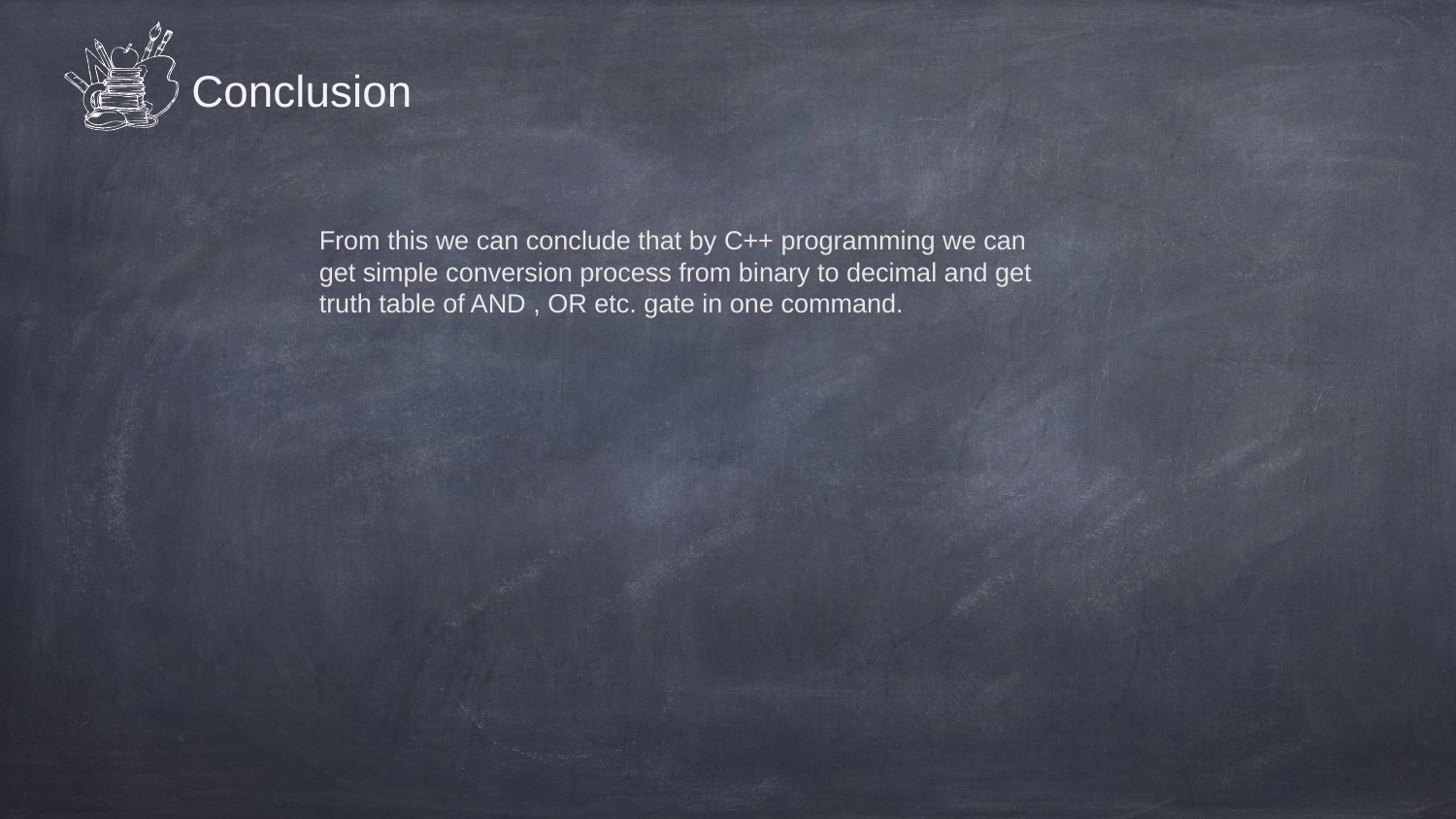

Conclusion
From this we can conclude that by C++ programming we can
get simple conversion process from binary to decimal and get
truth table of AND , OR etc. gate in one command.